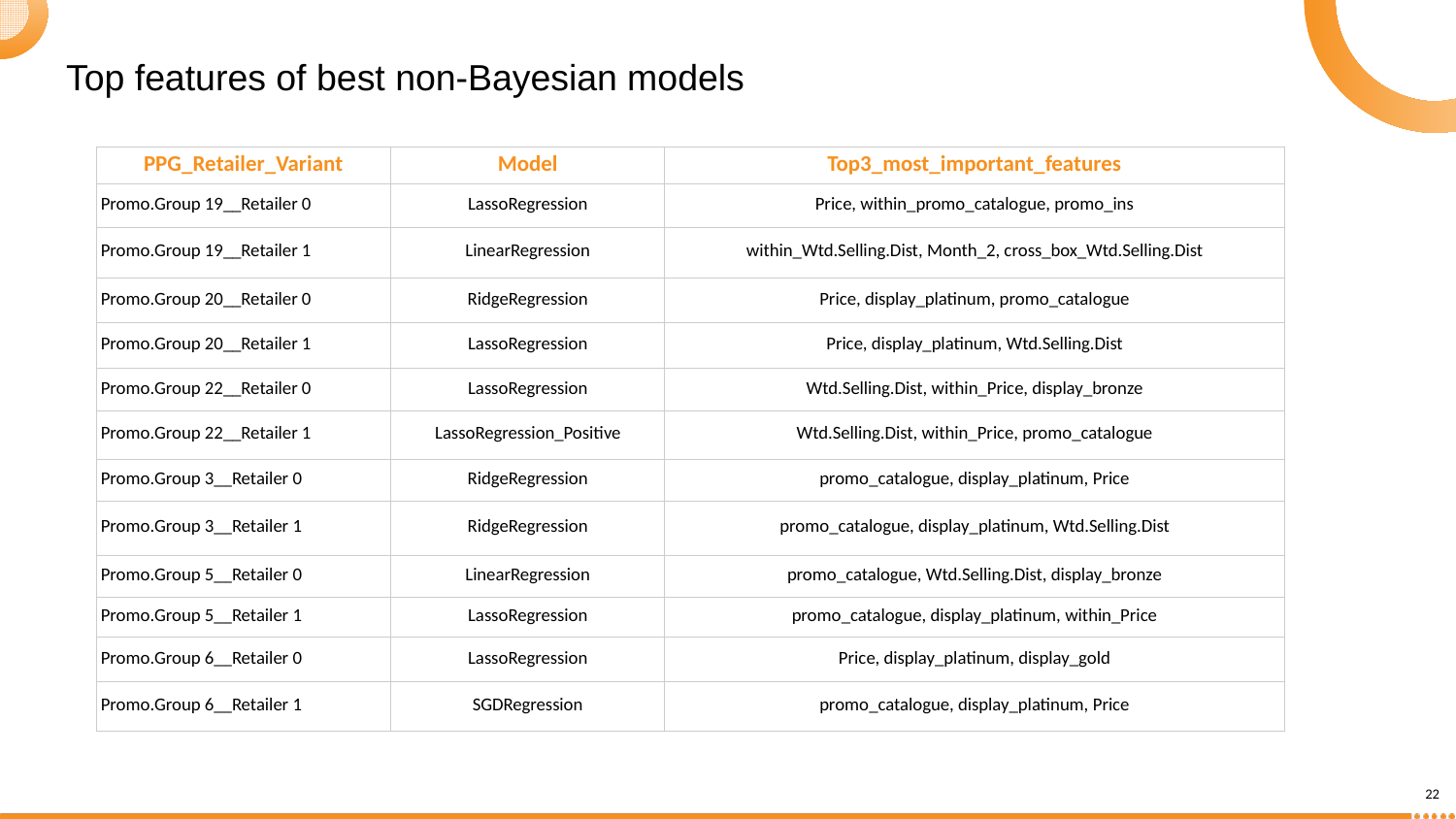

# Top features of best non-Bayesian models
| PPG\_Retailer\_Variant | Model | Top3\_most\_important\_features |
| --- | --- | --- |
| Promo.Group 19\_\_Retailer 0 | LassoRegression | Price, within\_promo\_catalogue, promo\_ins |
| Promo.Group 19\_\_Retailer 1 | LinearRegression | within\_Wtd.Selling.Dist, Month\_2, cross\_box\_Wtd.Selling.Dist |
| Promo.Group 20\_\_Retailer 0 | RidgeRegression | Price, display\_platinum, promo\_catalogue |
| Promo.Group 20\_\_Retailer 1 | LassoRegression | Price, display\_platinum, Wtd.Selling.Dist |
| Promo.Group 22\_\_Retailer 0 | LassoRegression | Wtd.Selling.Dist, within\_Price, display\_bronze |
| Promo.Group 22\_\_Retailer 1 | LassoRegression\_Positive | Wtd.Selling.Dist, within\_Price, promo\_catalogue |
| Promo.Group 3\_\_Retailer 0 | RidgeRegression | promo\_catalogue, display\_platinum, Price |
| Promo.Group 3\_\_Retailer 1 | RidgeRegression | promo\_catalogue, display\_platinum, Wtd.Selling.Dist |
| Promo.Group 5\_\_Retailer 0 | LinearRegression | promo\_catalogue, Wtd.Selling.Dist, display\_bronze |
| Promo.Group 5\_\_Retailer 1 | LassoRegression | promo\_catalogue, display\_platinum, within\_Price |
| Promo.Group 6\_\_Retailer 0 | LassoRegression | Price, display\_platinum, display\_gold |
| Promo.Group 6\_\_Retailer 1 | SGDRegression | promo\_catalogue, display\_platinum, Price |